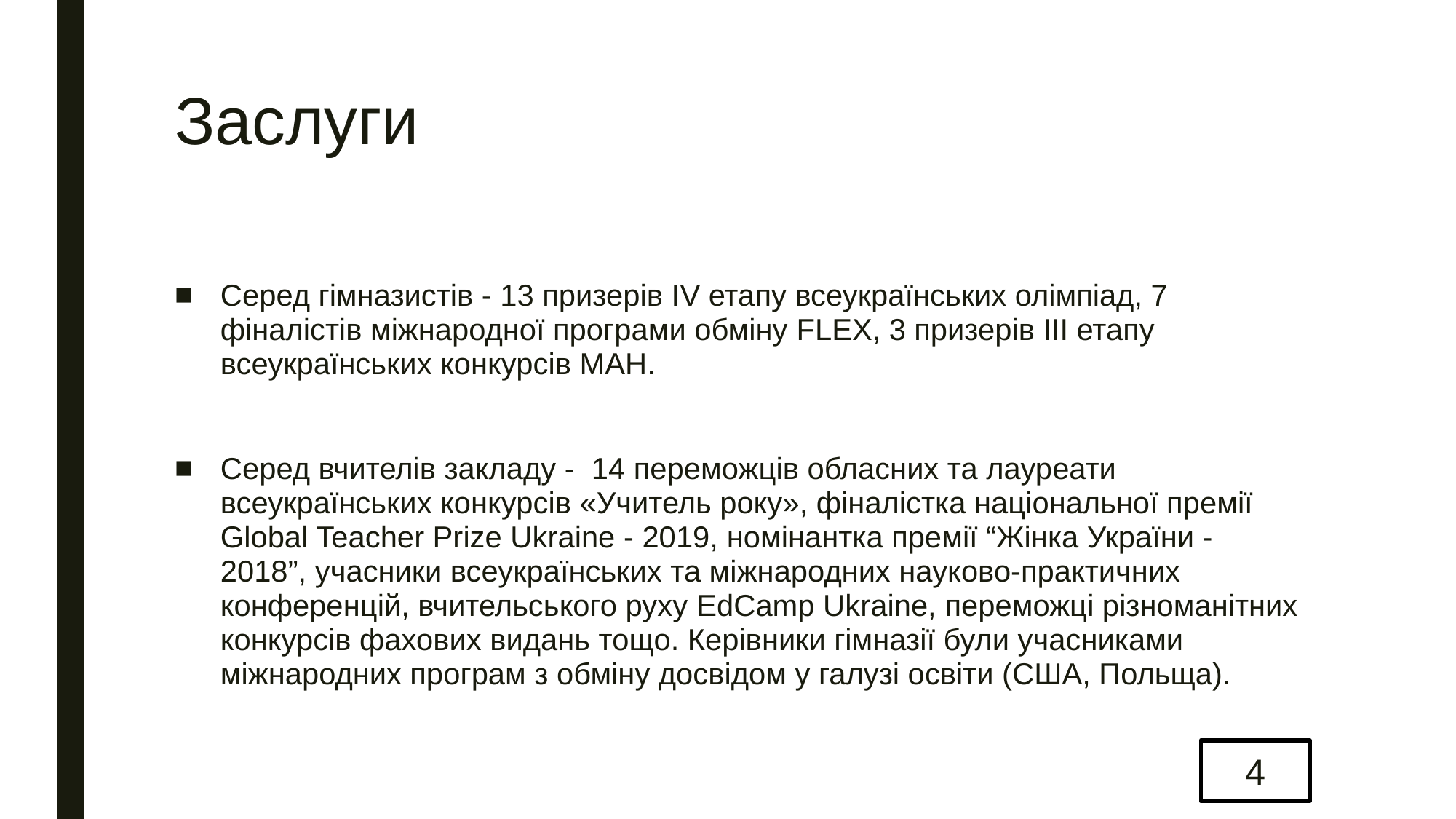

# Заслуги
Серед гімназистів - 13 призерів ІV етапу всеукраїнських олімпіад, 7 фіналістів міжнародної програми обміну FLEX, 3 призерів ІІІ етапу всеукраїнських конкурсів МАН.

Серед вчителів закладу -  14 переможців обласних та лауреати всеукраїнських конкурсів «Учитель року», фіналістка національної премії Global Teacher Prize Ukraine - 2019, номінантка премії “Жінка України - 2018”, учасники всеукраїнських та міжнародних науково-практичних конференцій, вчительського руху EdCamp Ukraine, переможці різноманітних конкурсів фахових видань тощо. Керівники гімназії були учасниками міжнародних програм з обміну досвідом у галузі освіти (США, Польща).

4